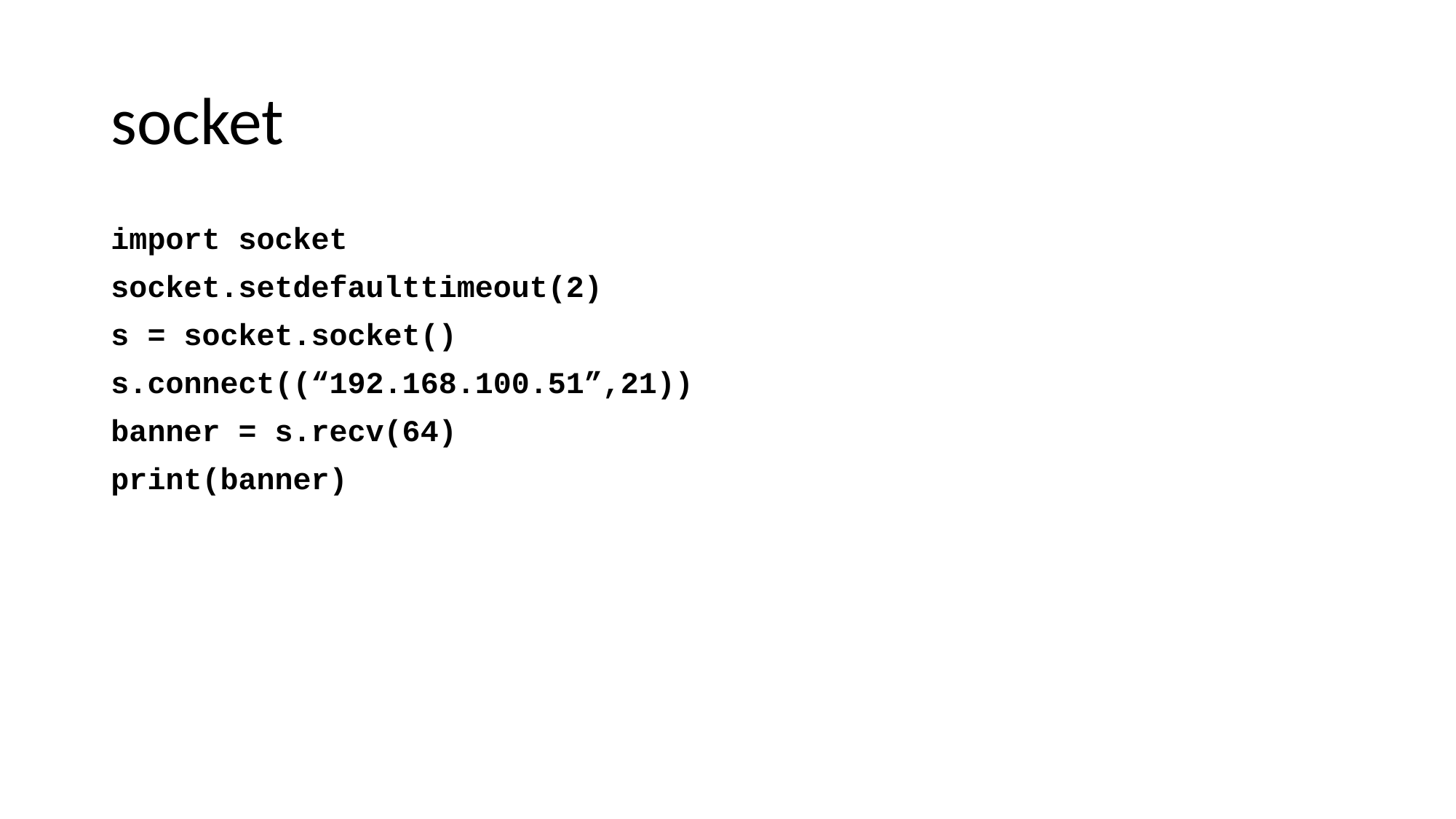

# socket
import socket
socket.setdefaulttimeout(2)
s = socket.socket()
s.connect((“192.168.100.51”,21))
banner = s.recv(64)
print(banner)